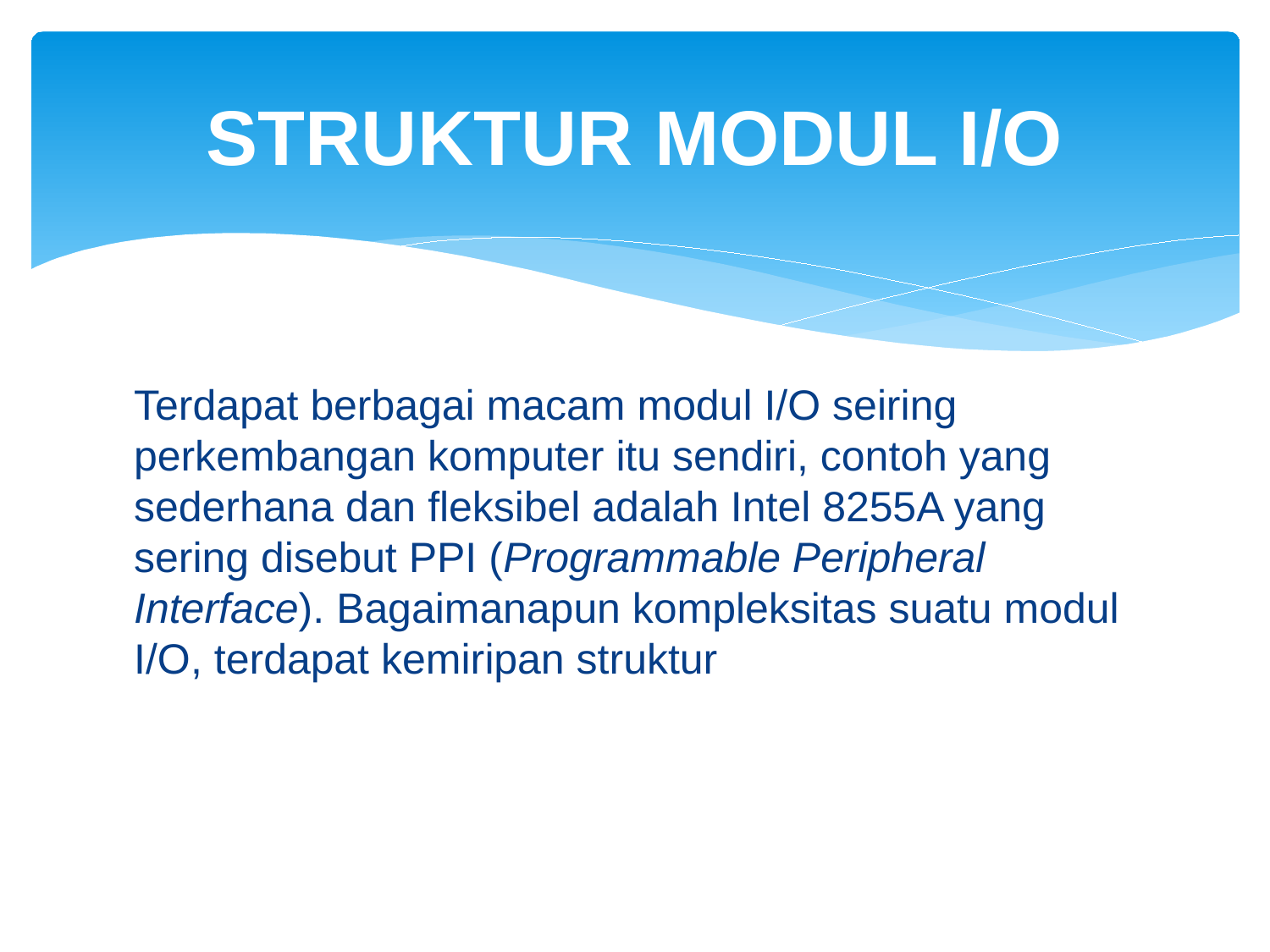

# STRUKTUR MODUL I/O
Terdapat berbagai macam modul I/O seiring perkembangan komputer itu sendiri, contoh yang sederhana dan fleksibel adalah Intel 8255A yang sering disebut PPI (Programmable Peripheral Interface). Bagaimanapun kompleksitas suatu modul I/O, terdapat kemiripan struktur